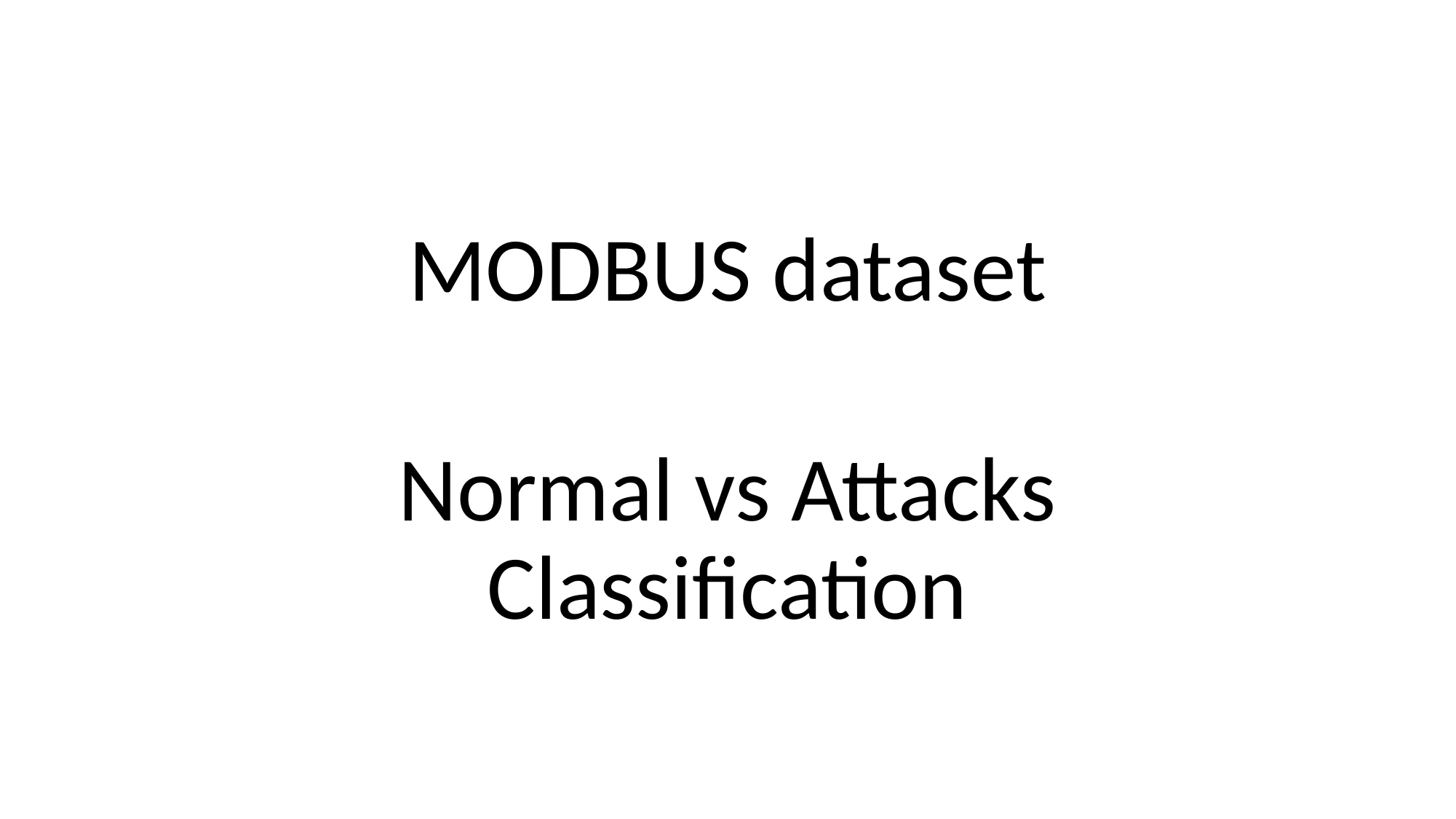

# MODBUS dataset

Normal vs Attacks Classification